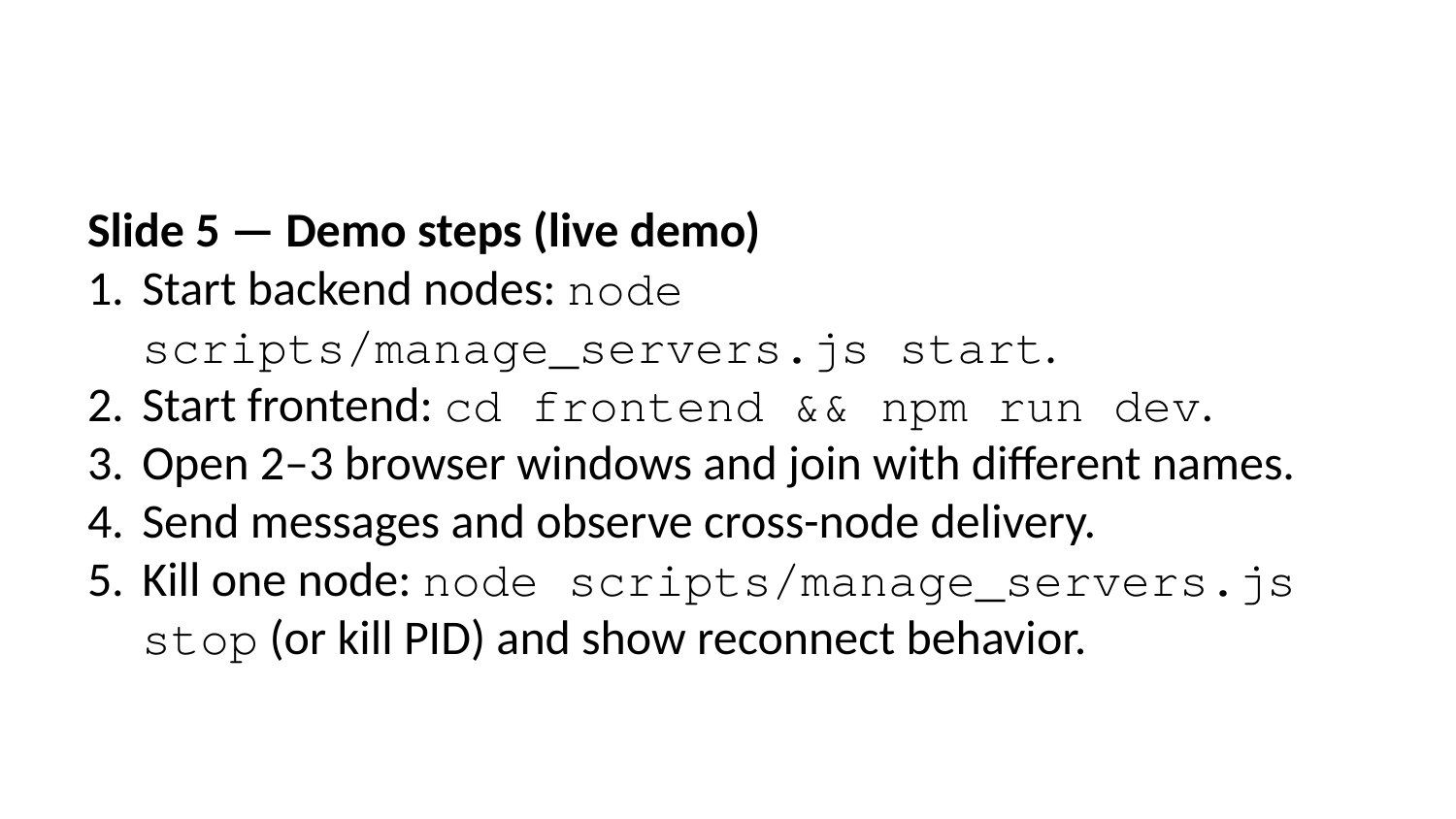

Slide 5 — Demo steps (live demo)
Start backend nodes: node scripts/manage_servers.js start.
Start frontend: cd frontend && npm run dev.
Open 2–3 browser windows and join with different names.
Send messages and observe cross-node delivery.
Kill one node: node scripts/manage_servers.js stop (or kill PID) and show reconnect behavior.